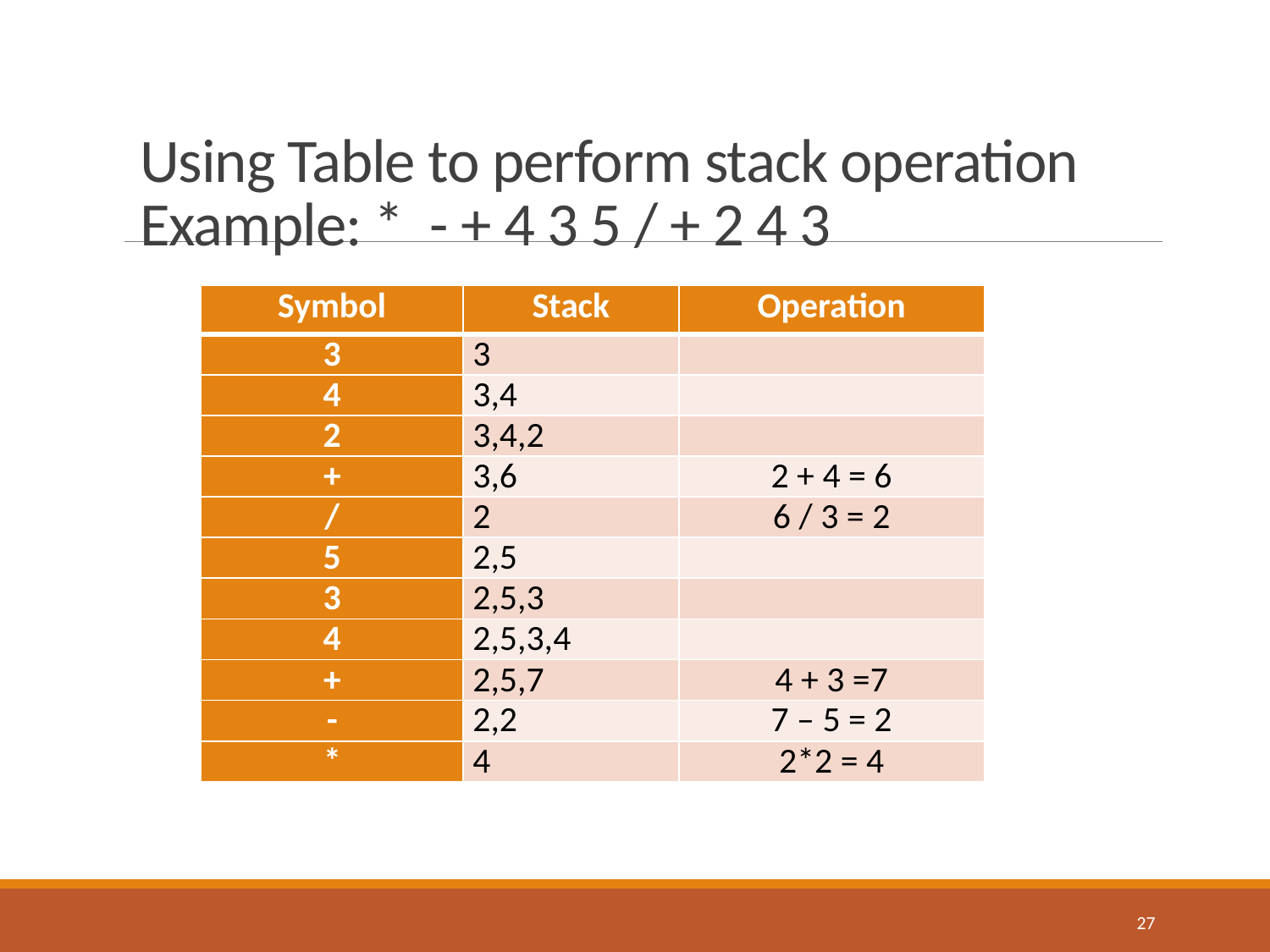

# Using Table to perform stack operation Example: *  - + 4 3 5 / + 2 4 3
| Symbol | Stack | Operation |
| --- | --- | --- |
| 3 | 3 |  |
| 4 | 3,4 |  |
| 2 | 3,4,2 |  |
| + | 3,6 | 2 + 4 = 6 |
| / | 2 | 6 / 3 = 2 |
| 5 | 2,5 |  |
| 3 | 2,5,3 |  |
| 4 | 2,5,3,4 |  |
| + | 2,5,7 | 4 + 3 =7 |
| - | 2,2 | 7 – 5 = 2 |
| \* | 4 | 2\*2 = 4 |
27